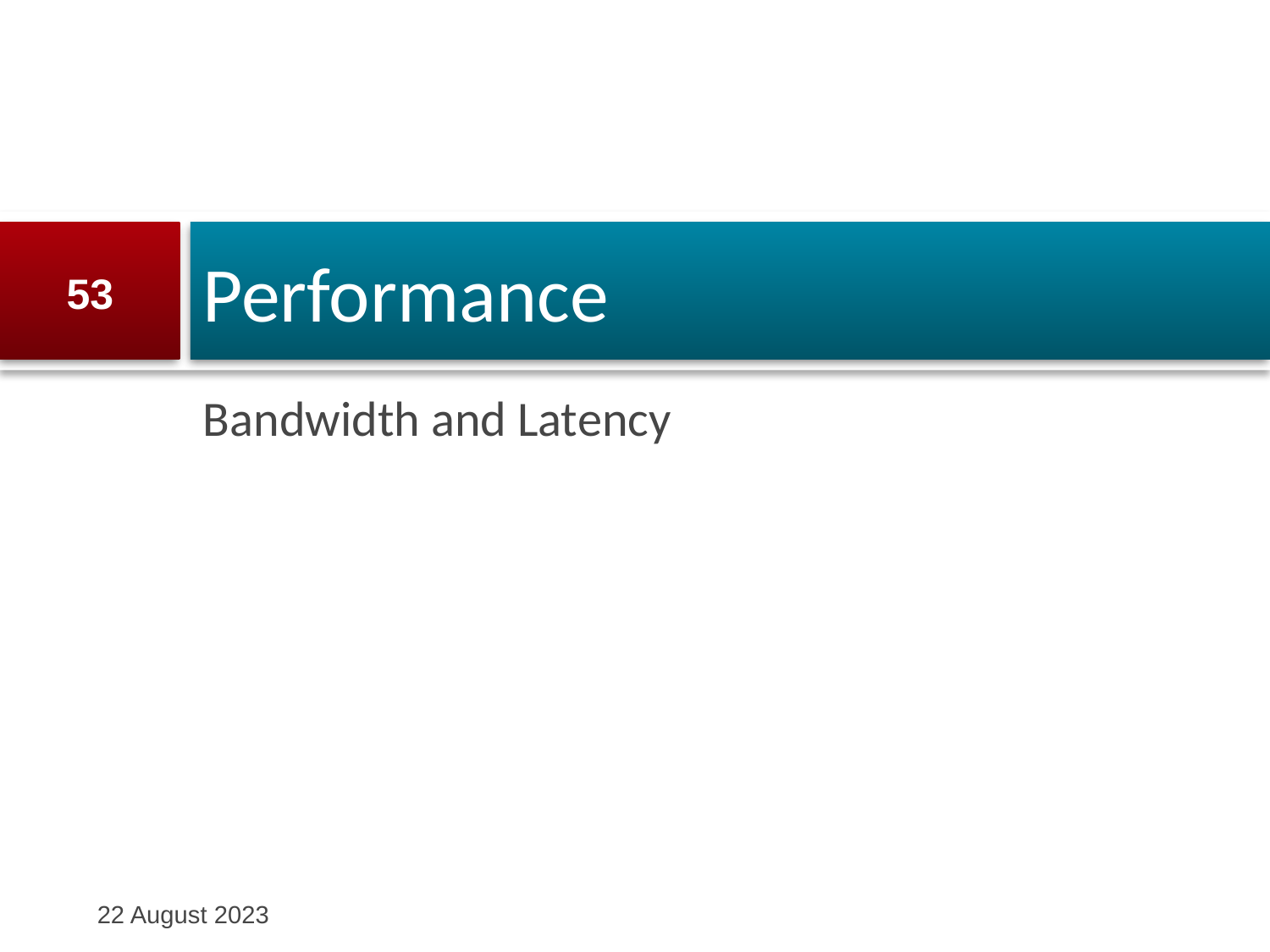

# Performance
53
Bandwidth and Latency
22 August 2023